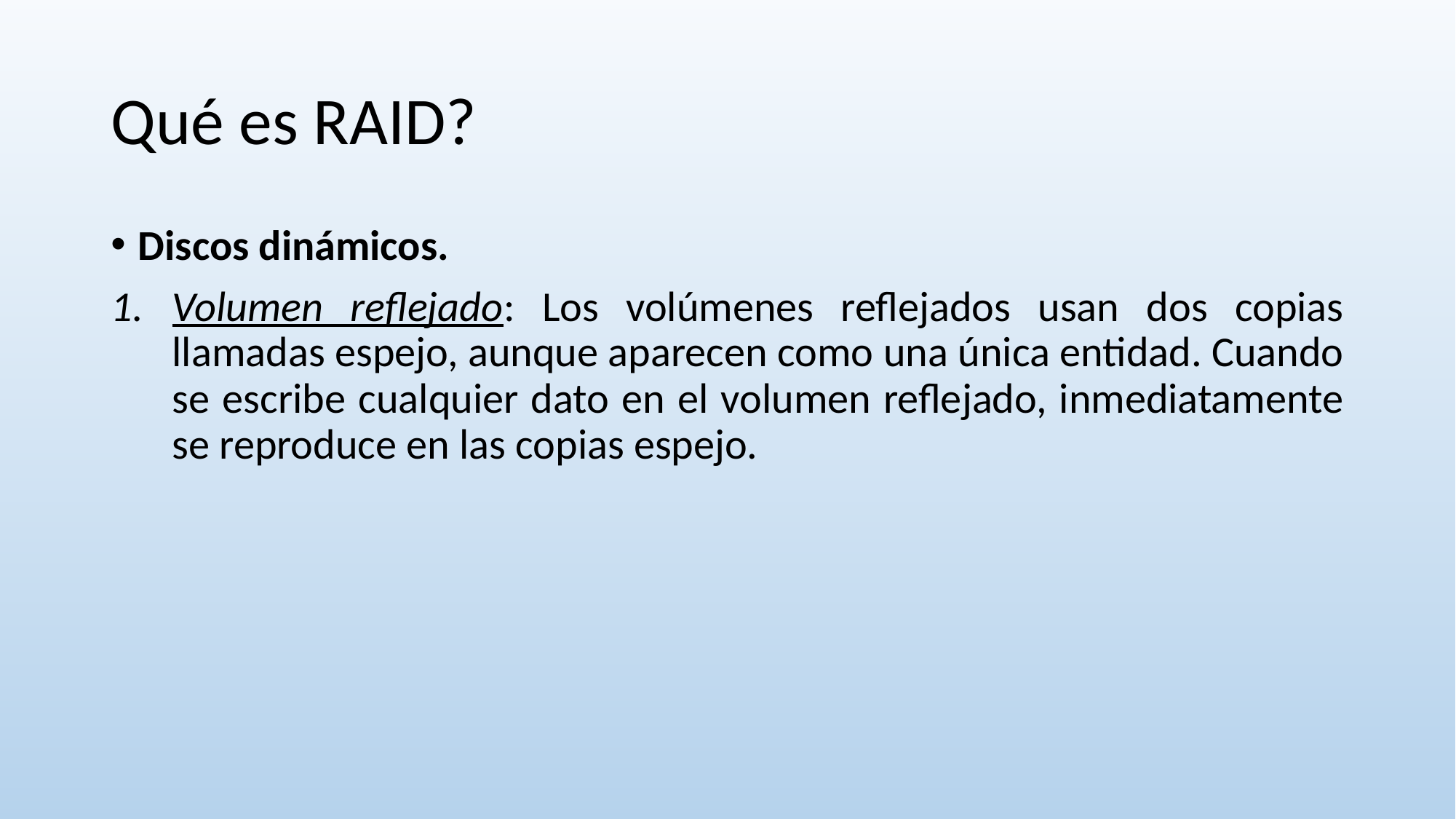

# Qué es RAID?
Discos dinámicos.
Volumen reflejado: Los volúmenes reflejados usan dos copias llamadas espejo, aunque aparecen como una única entidad. Cuando se escribe cualquier dato en el volumen reflejado, inmediatamente se reproduce en las copias espejo.